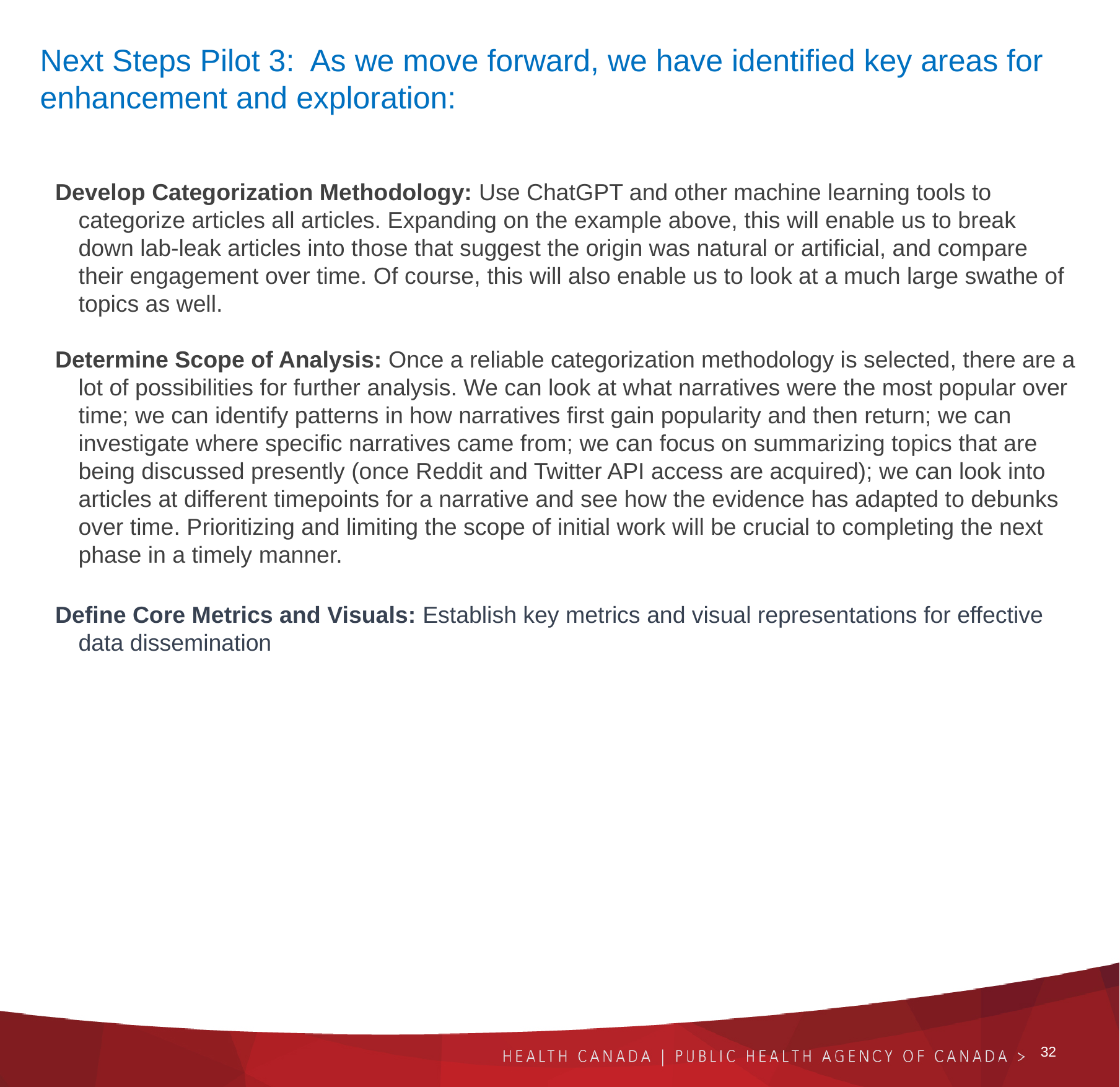

Next Steps Pilot 3:  As we move forward, we have identified key areas for enhancement and exploration:
Develop Categorization Methodology: Use ChatGPT and other machine learning tools to categorize articles all articles. Expanding on the example above, this will enable us to break down lab-leak articles into those that suggest the origin was natural or artificial, and compare their engagement over time. Of course, this will also enable us to look at a much large swathe of topics as well.

Determine Scope of Analysis: Once a reliable categorization methodology is selected, there are a lot of possibilities for further analysis. We can look at what narratives were the most popular over time; we can identify patterns in how narratives first gain popularity and then return; we can investigate where specific narratives came from; we can focus on summarizing topics that are being discussed presently (once Reddit and Twitter API access are acquired); we can look into articles at different timepoints for a narrative and see how the evidence has adapted to debunks over time. Prioritizing and limiting the scope of initial work will be crucial to completing the next phase in a timely manner.

Define Core Metrics and Visuals: Establish key metrics and visual representations for effective data dissemination

32